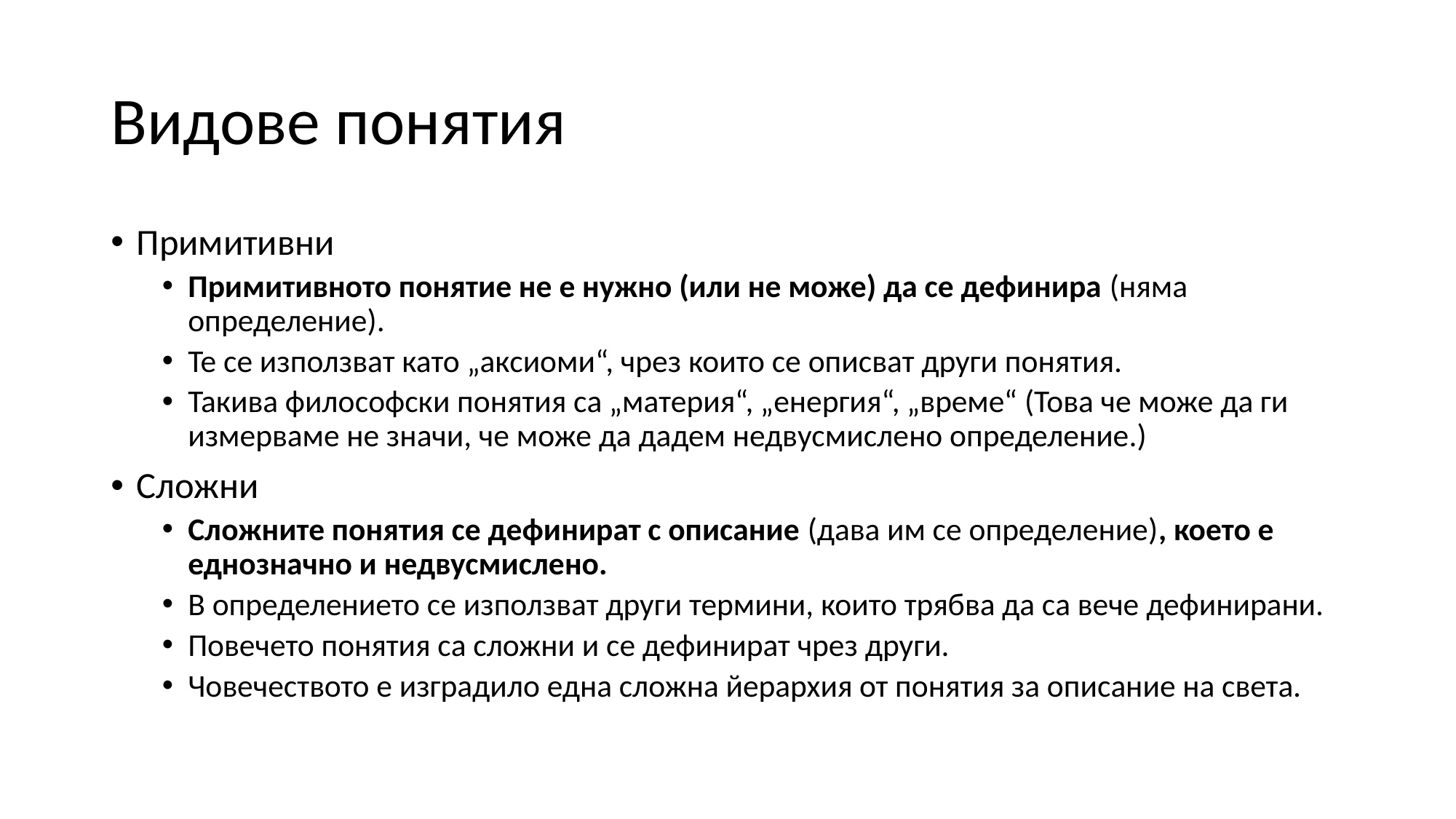

# Видове понятия
Примитивни
Примитивното понятие не е нужно (или не може) да се дефинира (няма определение).
Те се използват като „аксиоми“, чрез които се описват други понятия.
Такива философски понятия са „материя“, „енергия“, „време“ (Това че може да ги измерваме не значи, че може да дадем недвусмислено определение.)
Сложни
Сложните понятия се дефинират с описание (дава им се определение), което е еднозначно и недвусмислено.
В определението се използват други термини, които трябва да са вече дефинирани.
Повечето понятия са сложни и се дефинират чрез други.
Човечеството е изградило една сложна йерархия от понятия за описание на света.